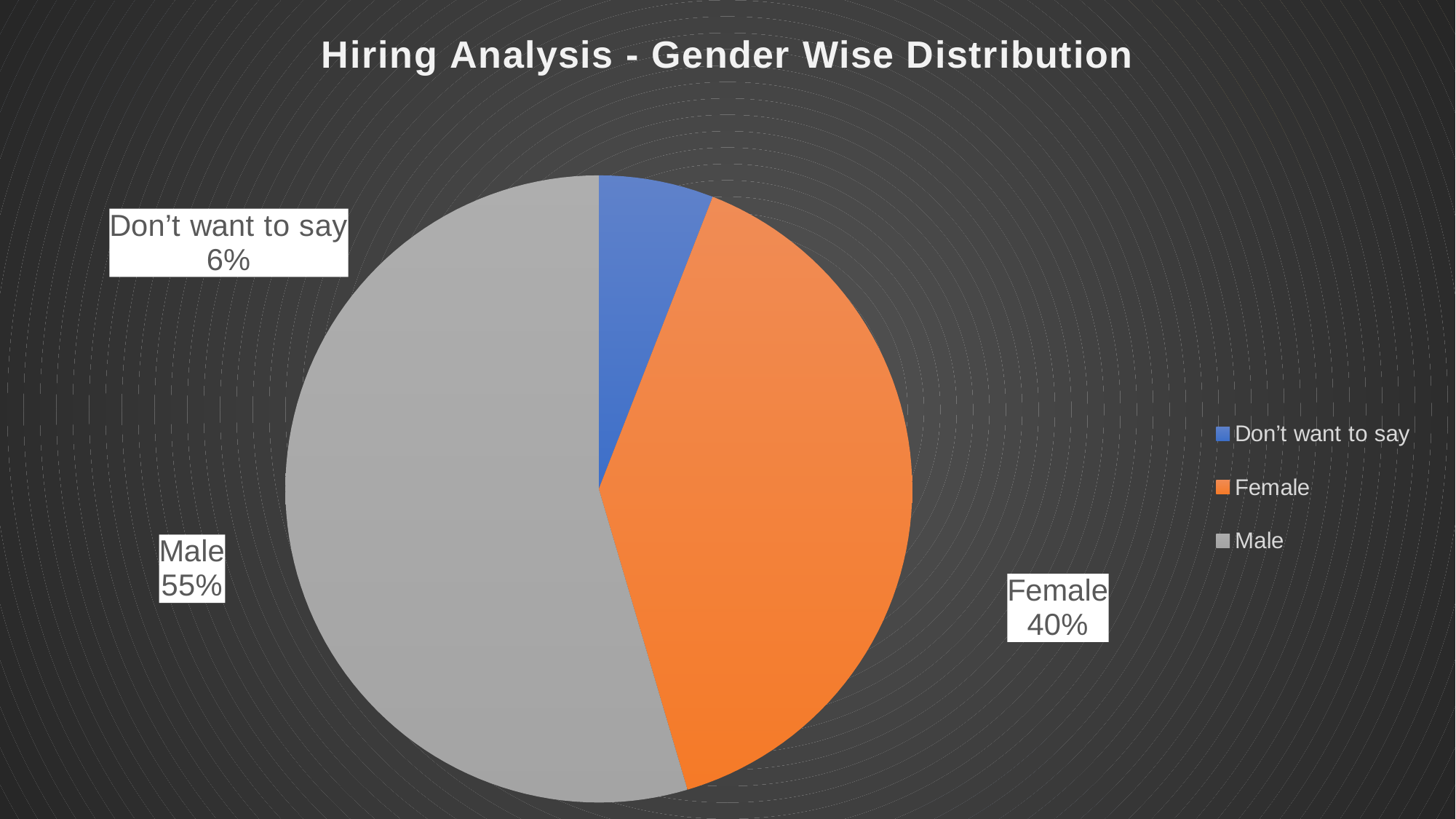

### Chart: Hiring Analysis - Gender Wise Distribution

| Category | Total |
|---|---|
| Don’t want to say | 278.0 |
| Female | 1856.0 |
| Male | 2563.0 |